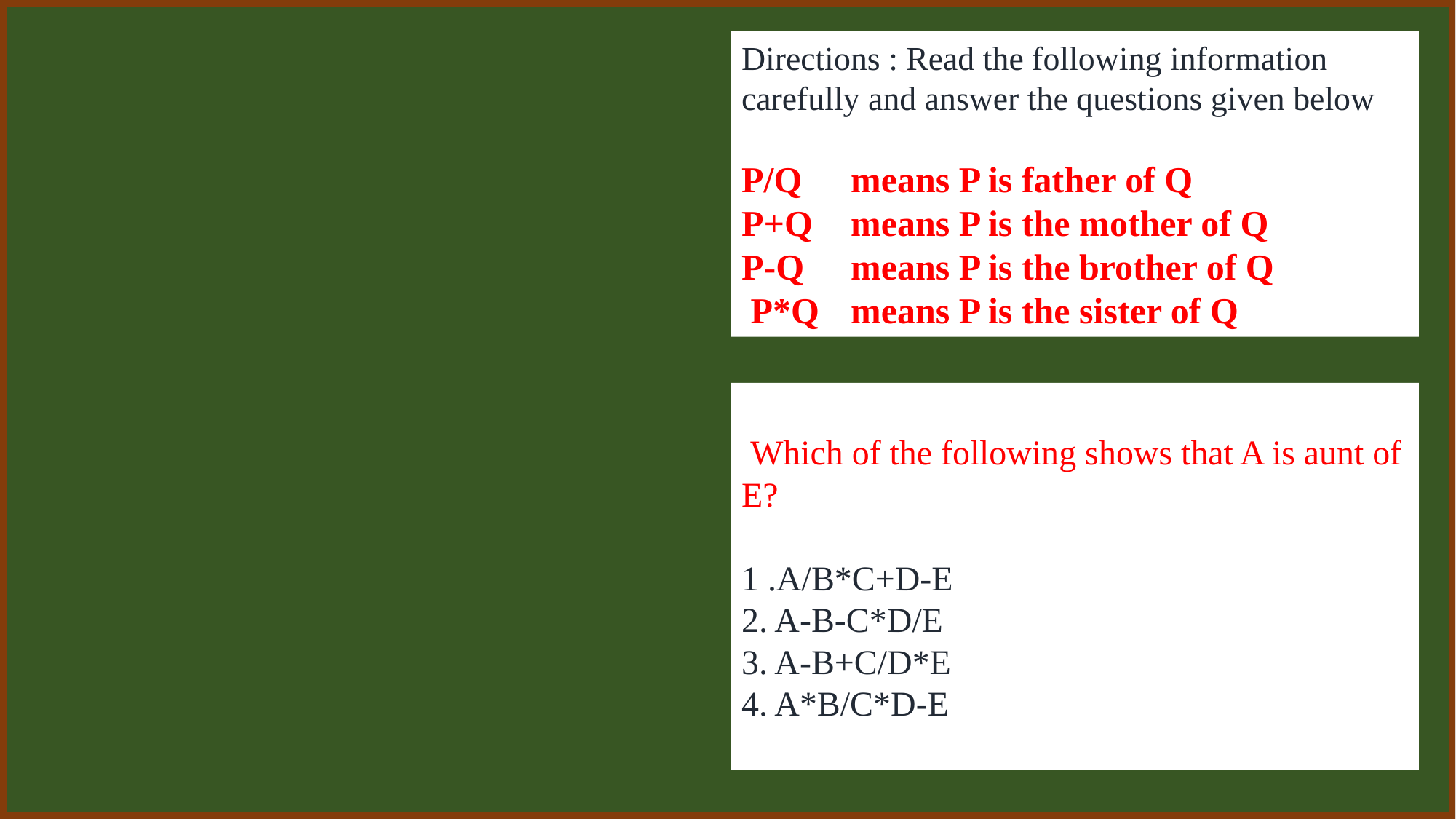

Directions : Read the following information carefully and answer the questions given below

P/Q	means P is father of Q
P+Q	means P is the mother of Q
P-Q 	means P is the brother of Q
 P*Q 	means P is the sister of Q

 Which of the following shows that A is aunt of E?

1 .A/B*C+D-E
2. A-B-C*D/E
3. A-B+C/D*E
4. A*B/C*D-E